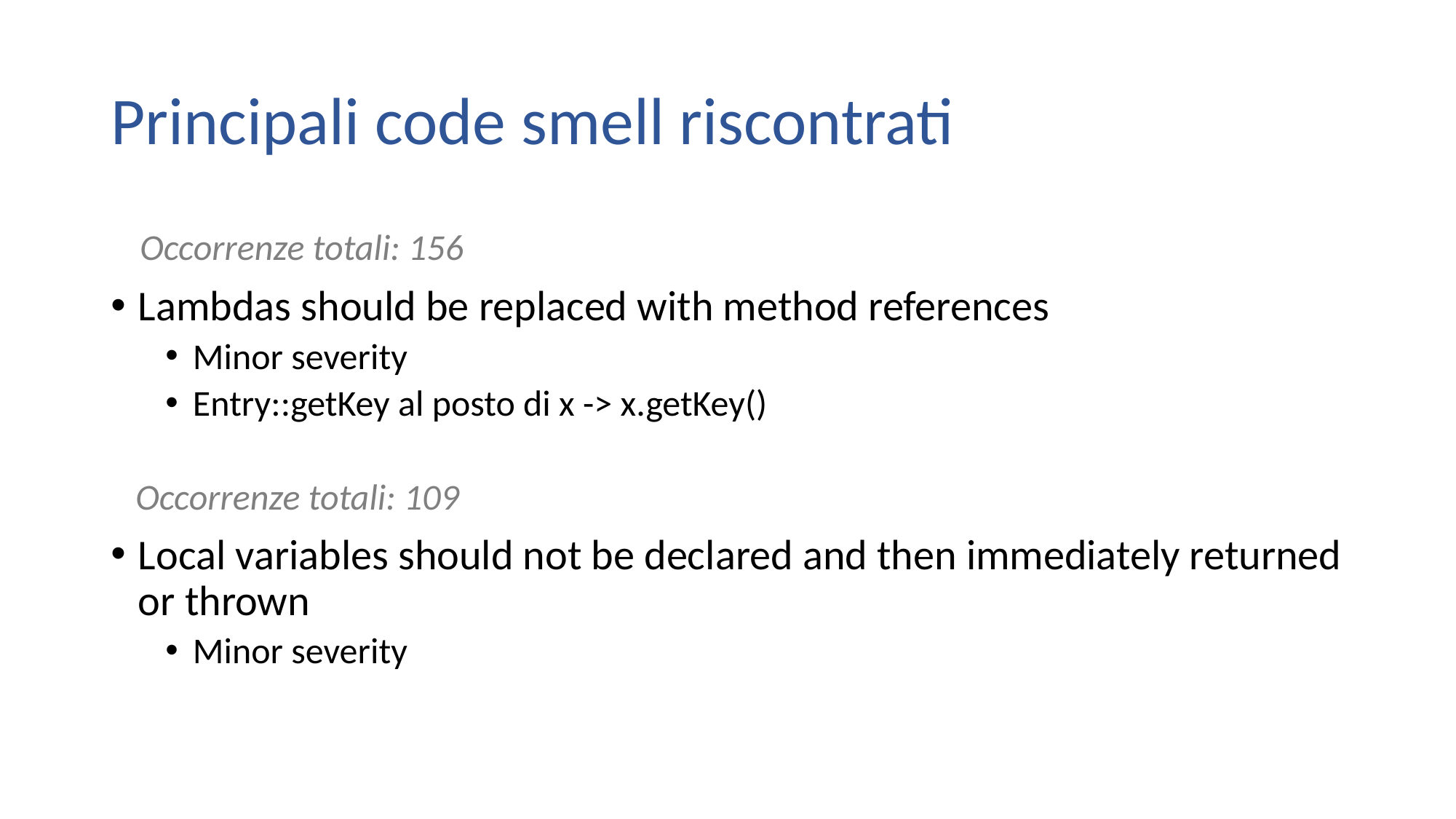

# Principali code smell riscontrati
   Occorrenze totali: 156
Lambdas should be replaced with method references
Minor severity
Entry::getKey al posto di x -> x.getKey()
   Occorrenze totali: 109
Local variables should not be declared and then immediately returned or thrown
Minor severity